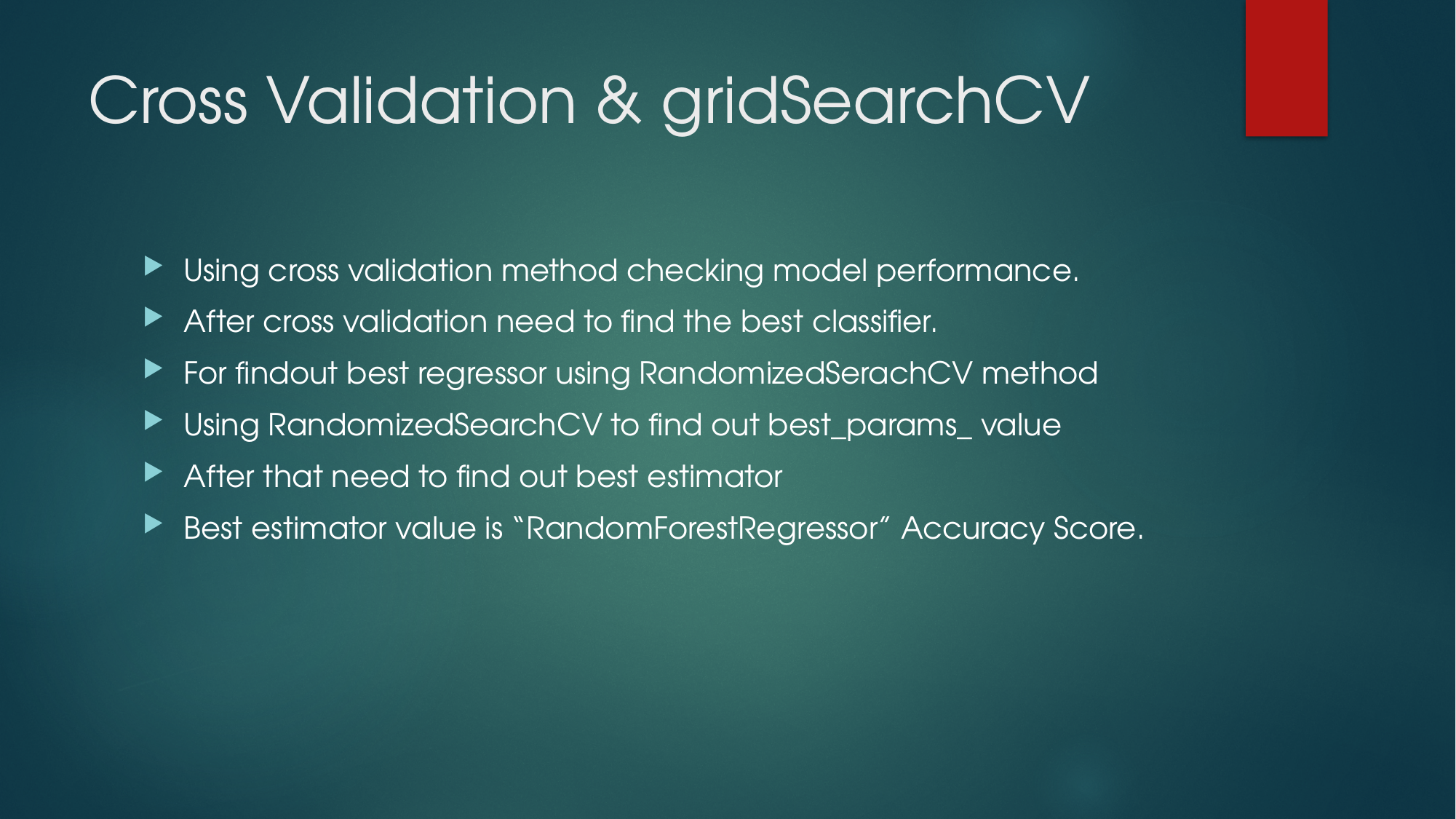

# Cross Validation & gridSearchCV
Using cross validation method checking model performance.
After cross validation need to find the best classifier.
For findout best regressor using RandomizedSerachCV method
Using RandomizedSearchCV to find out best_params_ value
After that need to find out best estimator
Best estimator value is “RandomForestRegressor” Accuracy Score.